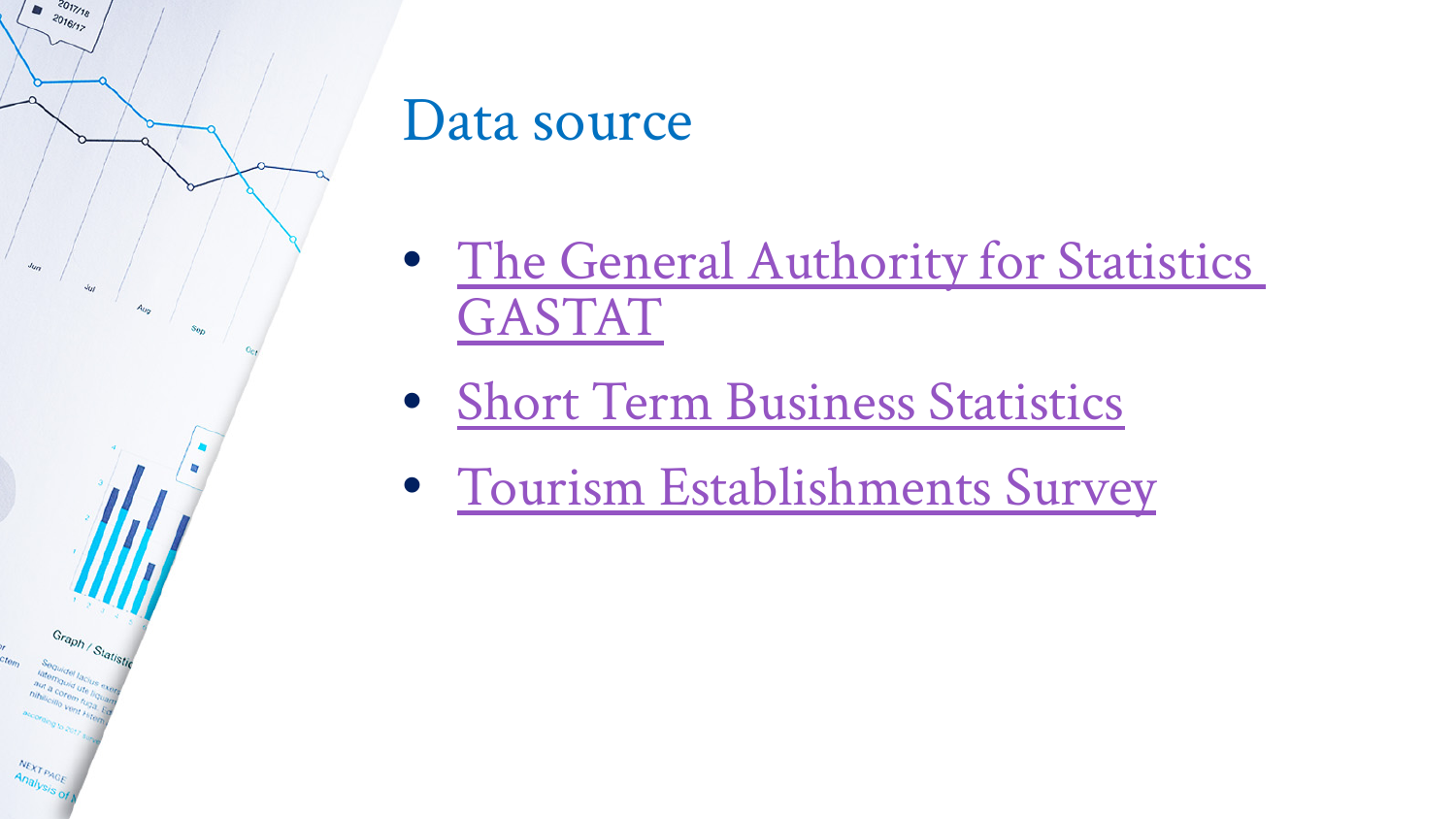

# Data source
The General Authority for Statistics GASTAT
Short Term Business Statistics
Tourism Establishments Survey